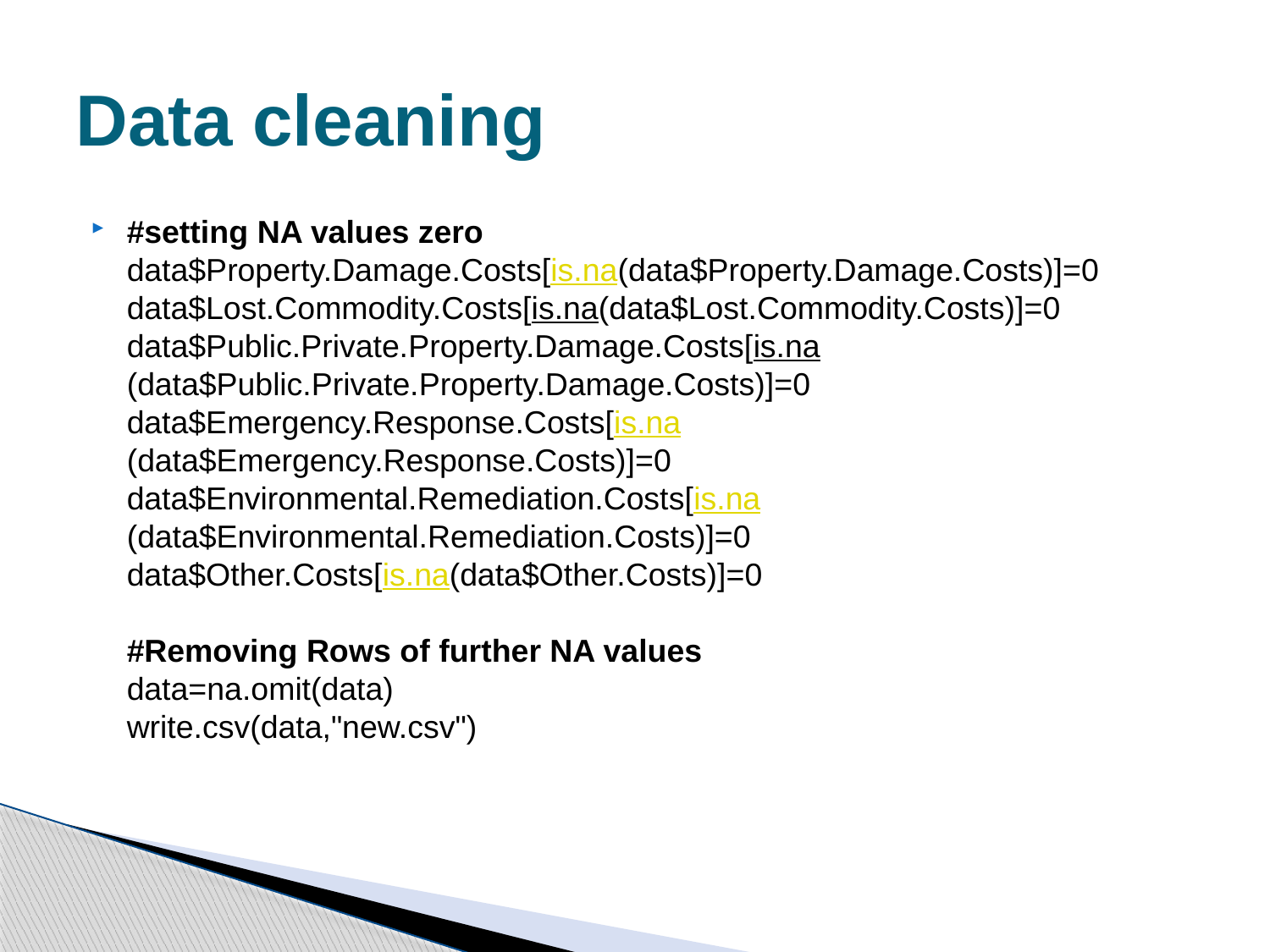

# Data cleaning
#setting NA values zero
data$Property.Damage.Costs[is.na(data$Property.Damage.Costs)]=0
data$Lost.Commodity.Costs[is.na(data$Lost.Commodity.Costs)]=0
data$Public.Private.Property.Damage.Costs[is.na(data$Public.Private.Property.Damage.Costs)]=0
data$Emergency.Response.Costs[is.na(data$Emergency.Response.Costs)]=0
data$Environmental.Remediation.Costs[is.na(data$Environmental.Remediation.Costs)]=0
data$Other.Costs[is.na(data$Other.Costs)]=0
#Removing Rows of further NA values  
data=na.omit(data)
write.csv(data,"new.csv")